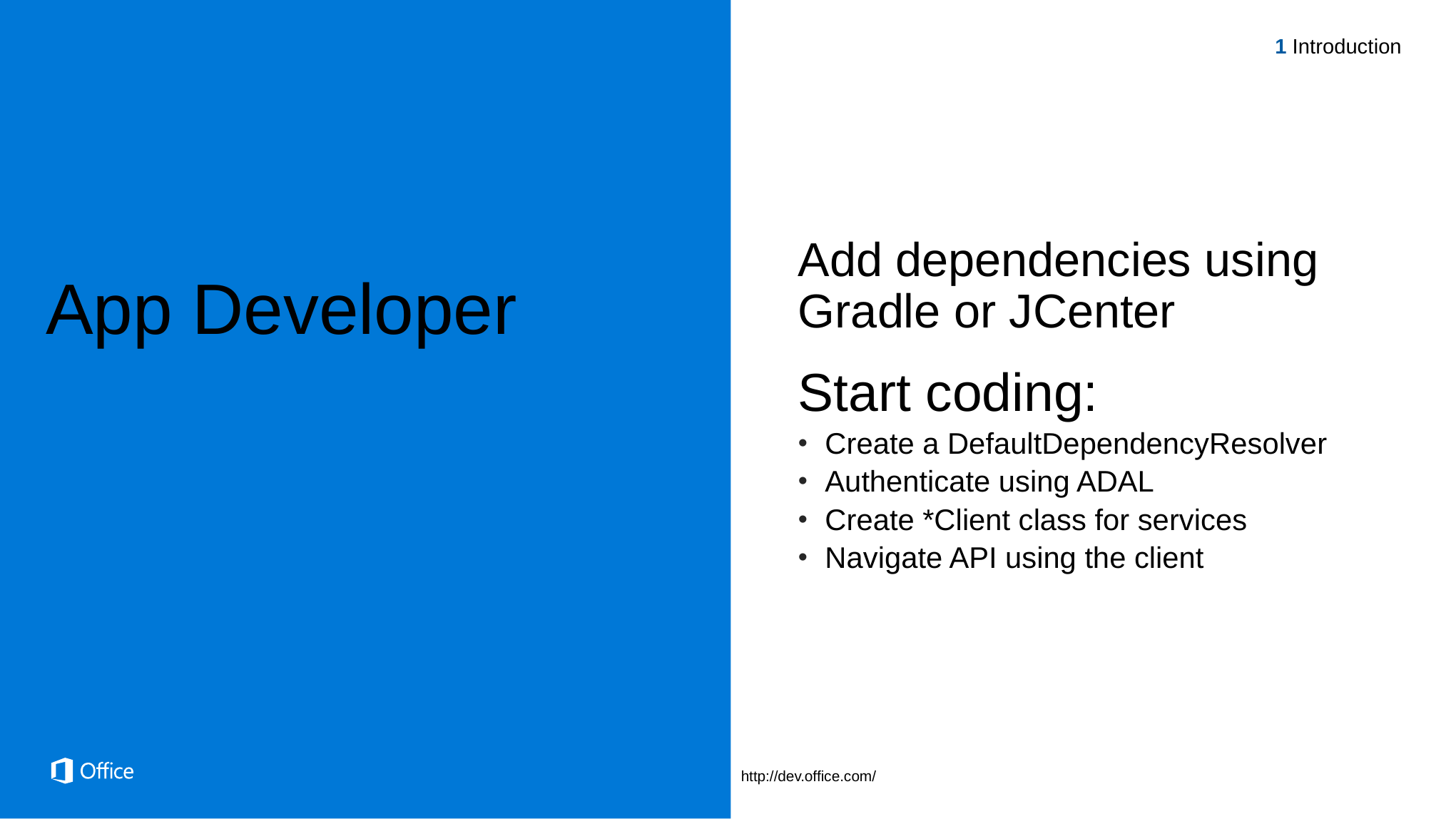

1 Introduction

Add dependencies using
Gradle or JCenter
Start coding:
Create a DefaultDependencyResolver
Authenticate using ADAL
Create *Client class for services
Navigate API using the client
App Developer